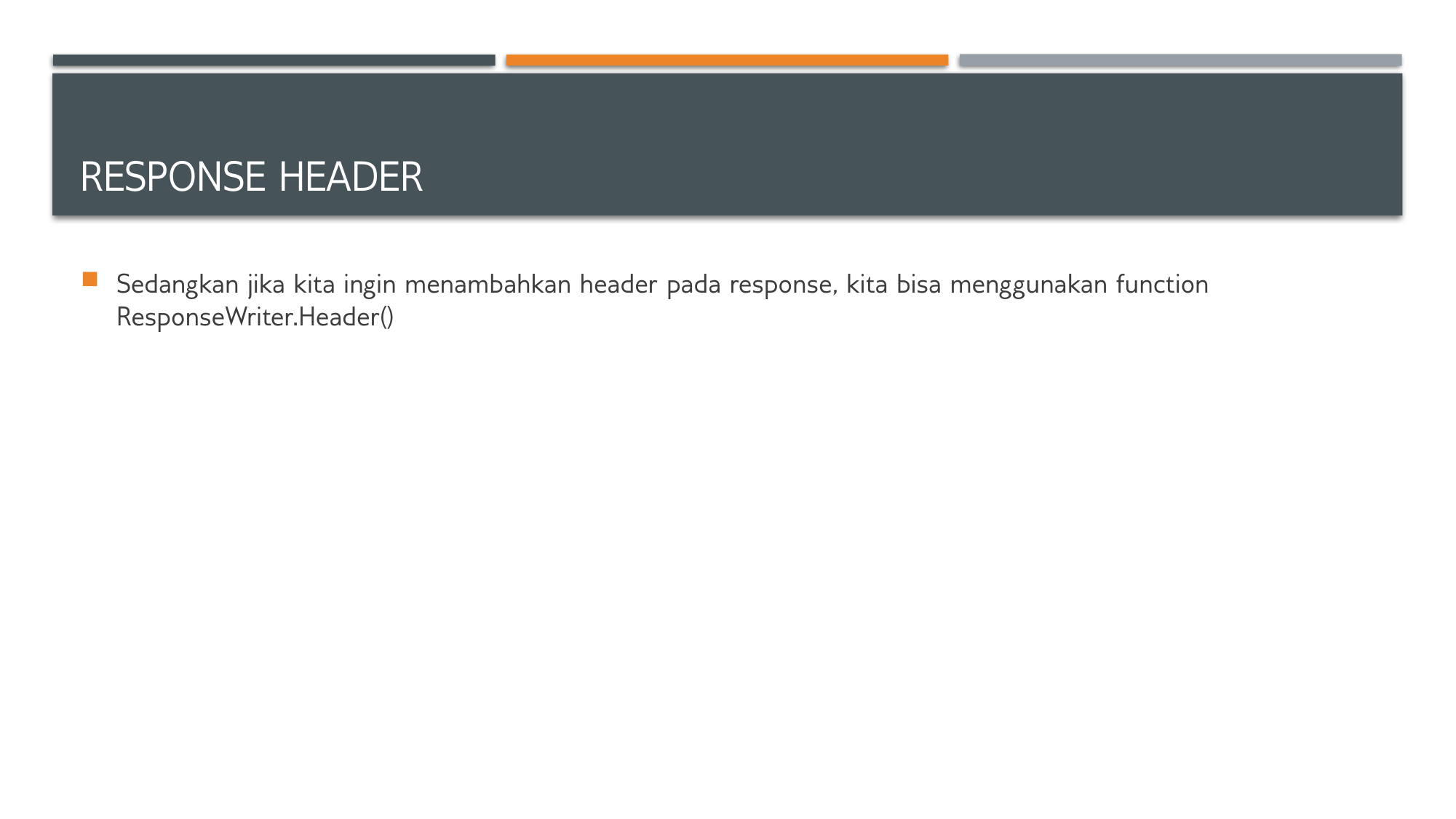

# Response HEADER
Sedangkan jika kita ingin menambahkan header pada response, kita bisa menggunakan function ResponseWriter.Header()